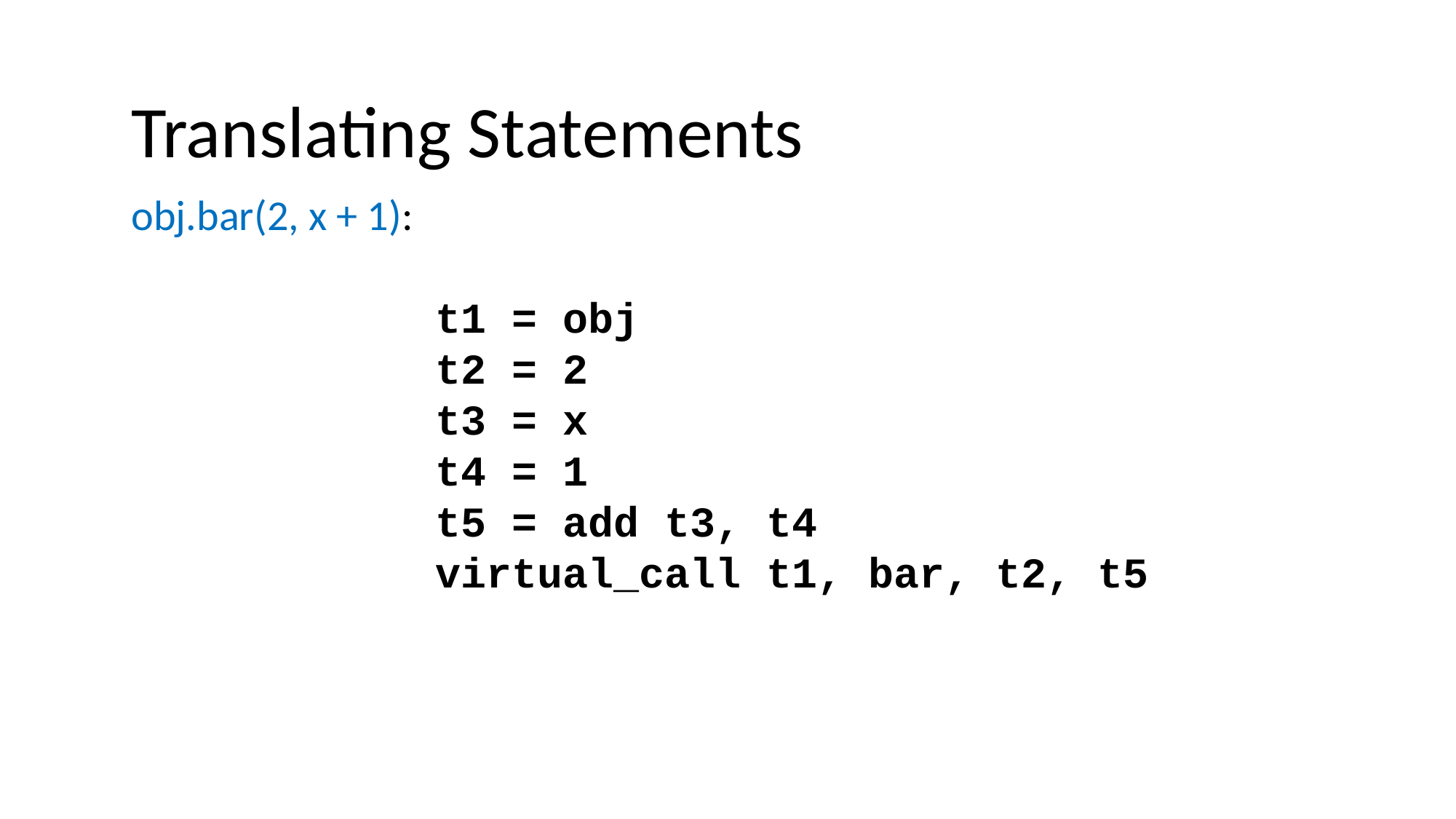

Translating Statements
obj.bar(2, x + 1):

t1 = obj
t2 = 2
t3 = x
t4 = 1
t5 = add t3, t4
virtual_call t1, bar, t2, t5